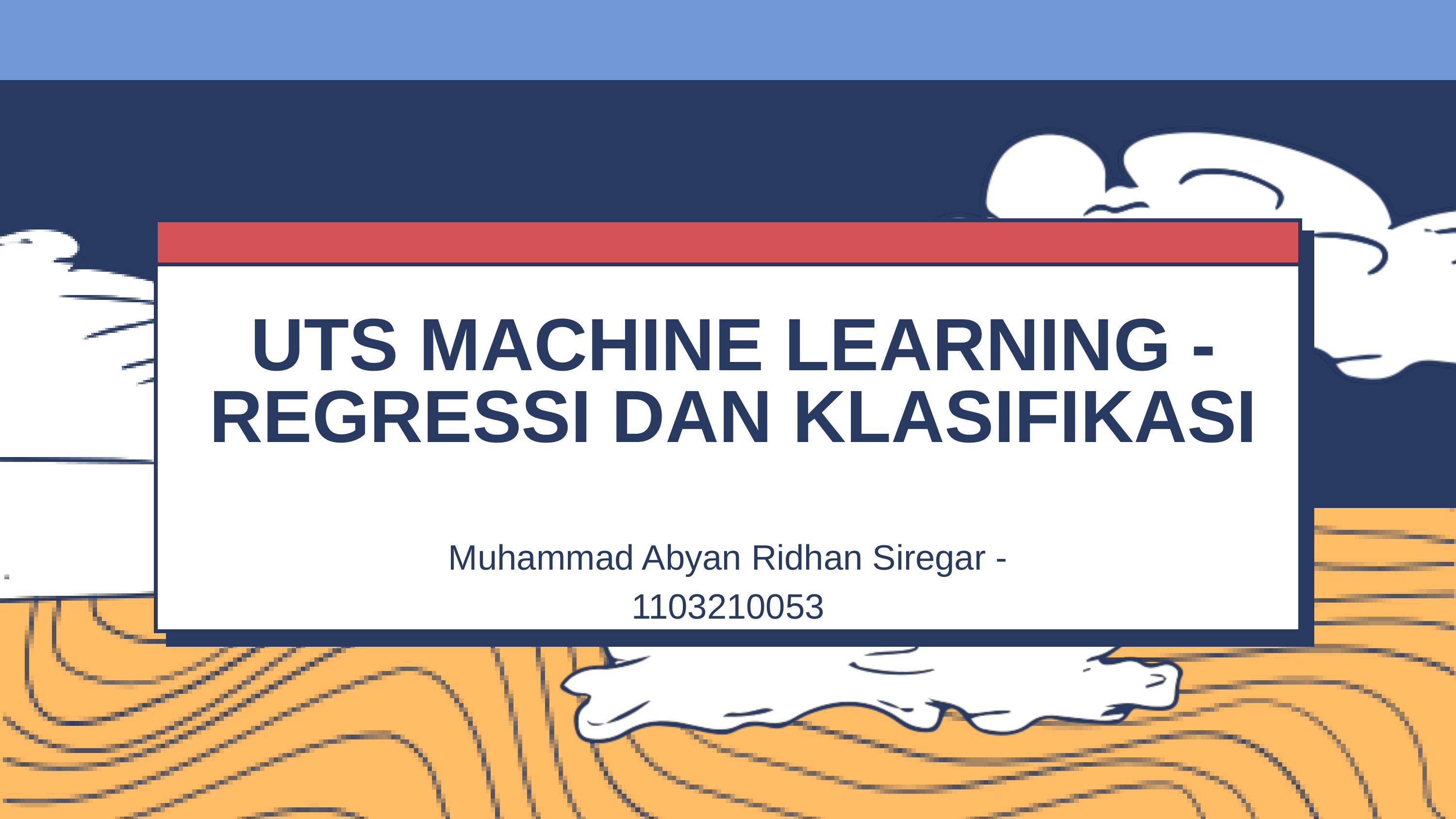

UTS MACHINE LEARNING - REGRESSI DAN KLASIFIKASI
Muhammad Abyan Ridhan Siregar - 1103210053